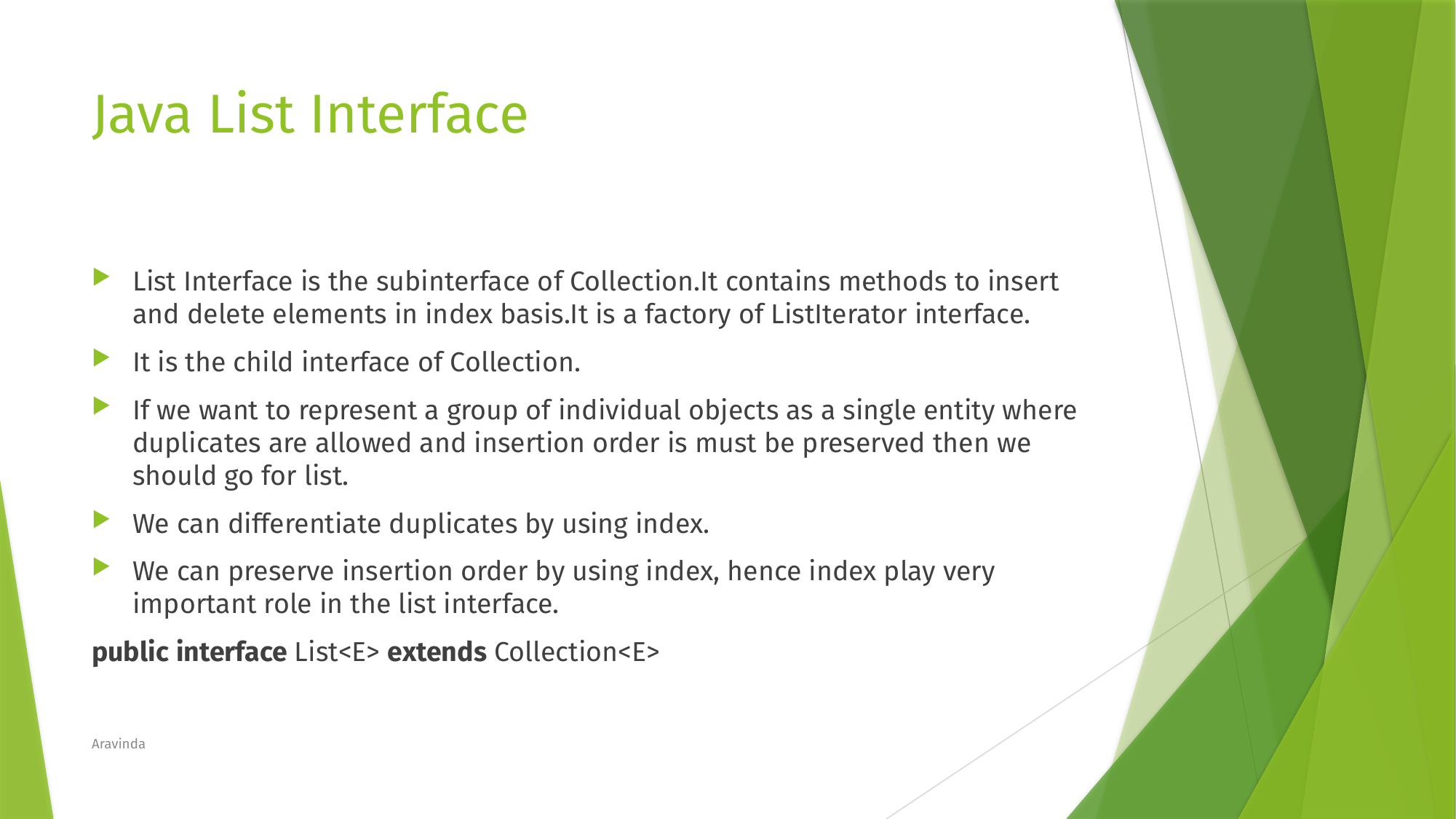

# Java List Interface
List Interface is the subinterface of Collection.It contains methods to insert and delete elements in index basis.It is a factory of ListIterator interface.
It is the child interface of Collection.
If we want to represent a group of individual objects as a single entity where duplicates are allowed and insertion order is must be preserved then we should go for list.
We can differentiate duplicates by using index.
We can preserve insertion order by using index, hence index play very important role in the list interface.
public interface List<E> extends Collection<E>
Aravinda